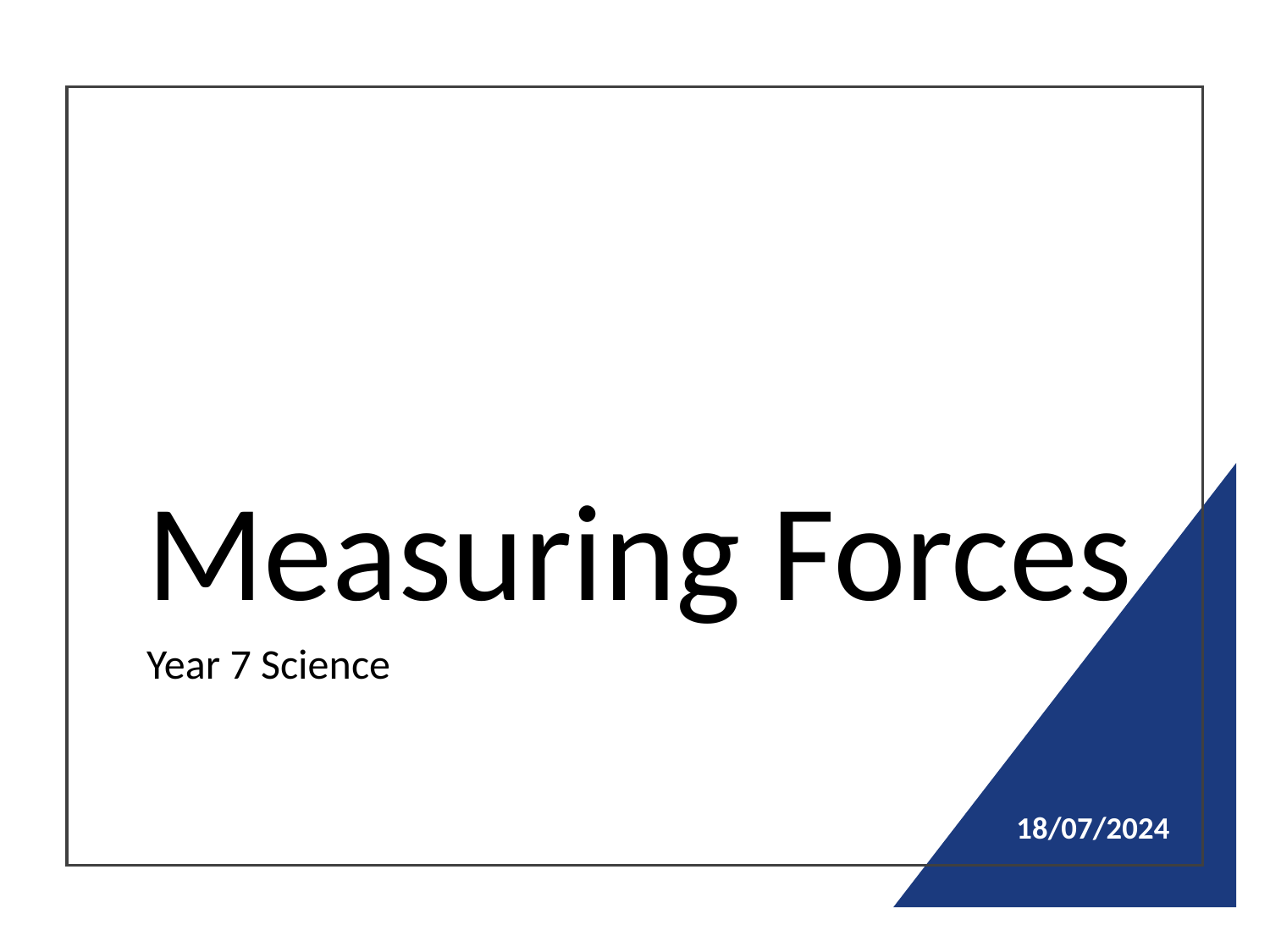

# Measuring Forces

Year 7 Science

18/07/2024